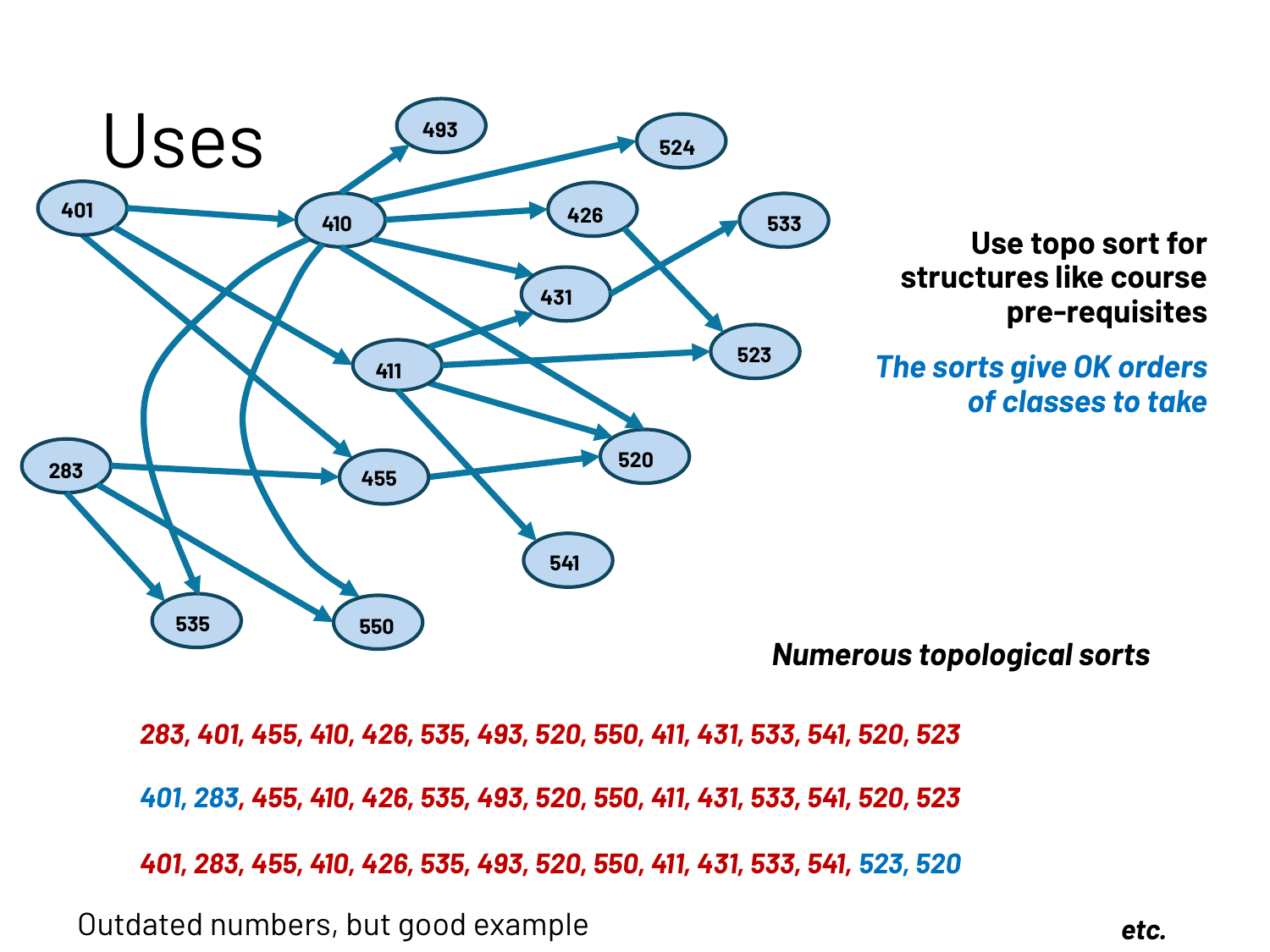

# Uses

401

410

411

431

426
520

493

283
455

524

533
523

541

535
550

Use topo sort for structures like course pre-requisites
The sorts give OK orders of classes to take

Numerous topological sorts
283, 401, 455, 410, 426, 535, 493, 520, 550, 411, 431, 533, 541, 520, 523
401, 283, 455, 410, 426, 535, 493, 520, 550, 411, 431, 533, 541, 520, 523
401, 283, 455, 410, 426, 535, 493, 520, 550, 411, 431, 533, 541, 523, 520
Outdated numbers, but good example
etc.